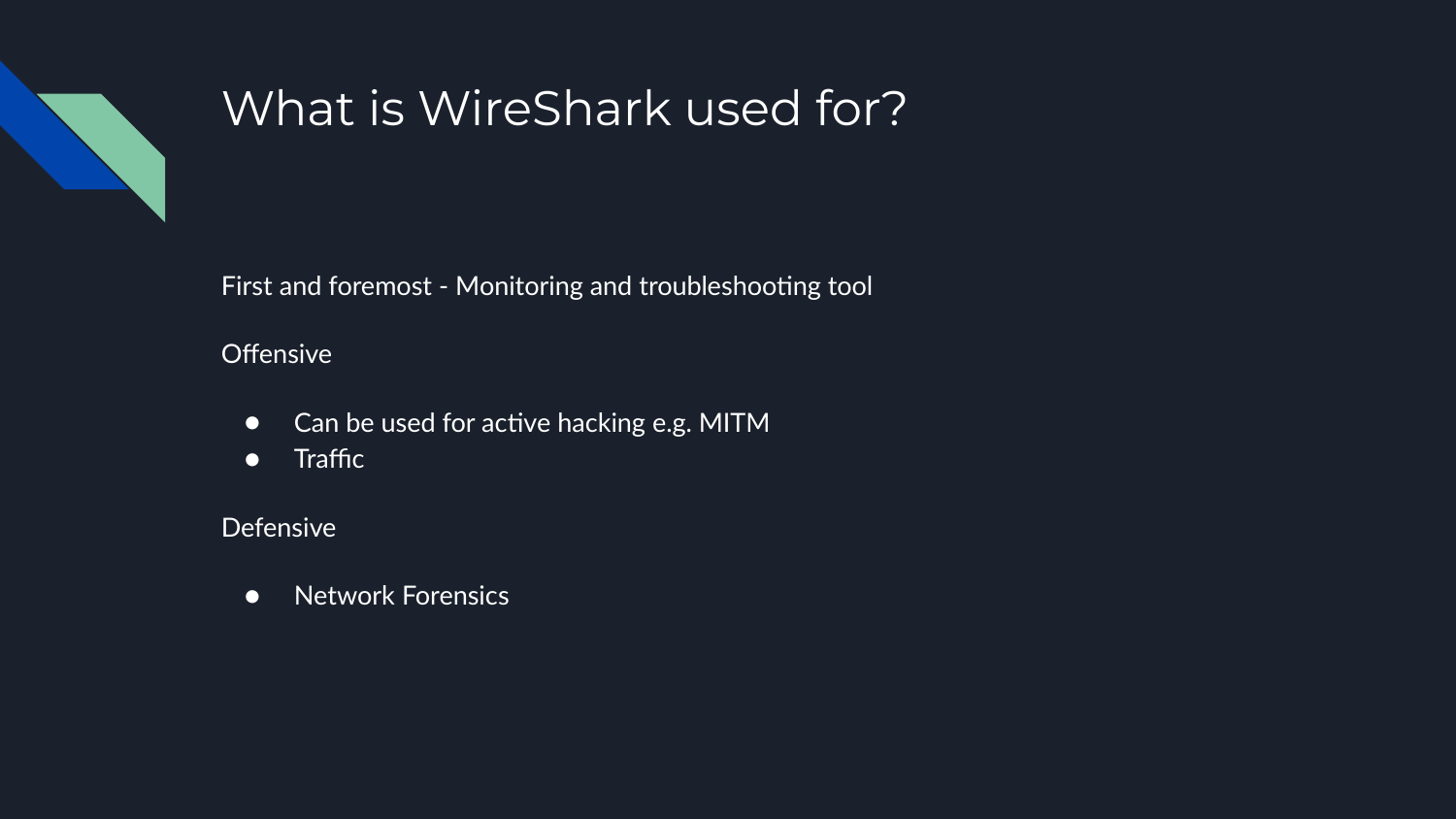

# What is WireShark used for?
First and foremost - Monitoring and troubleshooting tool
Offensive
Can be used for active hacking e.g. MITM
Traffic
Defensive
Network Forensics